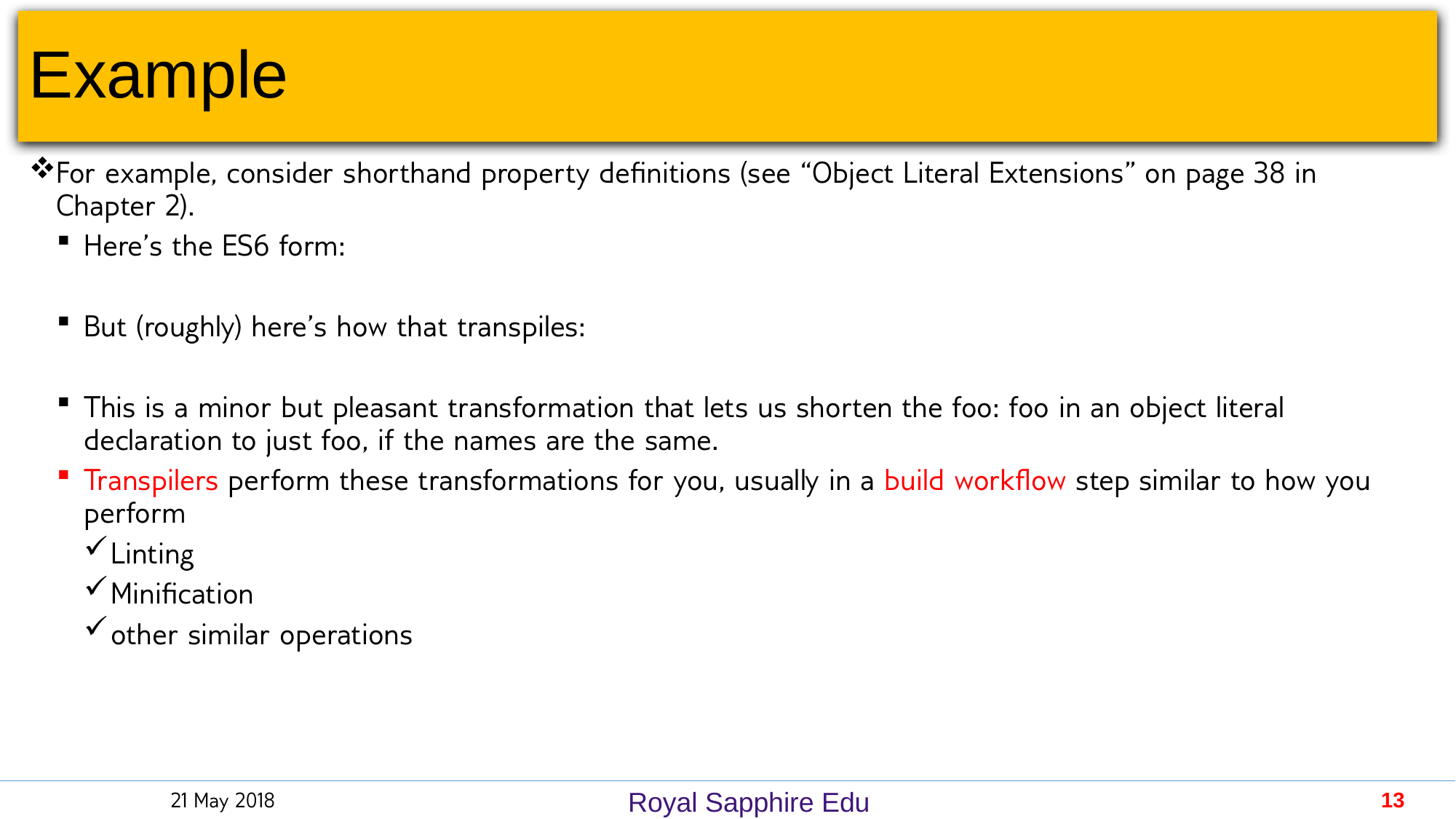

# Example
For example, consider shorthand property definitions (see “Object Literal Extensions” on page 38 in Chapter 2).
Here’s the ES6 form:

But (roughly) here’s how that transpiles:

This is a minor but pleasant transformation that lets us shorten the foo: foo in an object literal declaration to just foo, if the names are the same.
Transpilers perform these transformations for you, usually in a build workflow step similar to how you perform
Linting
Minification
other similar operations
21 May 2018
13